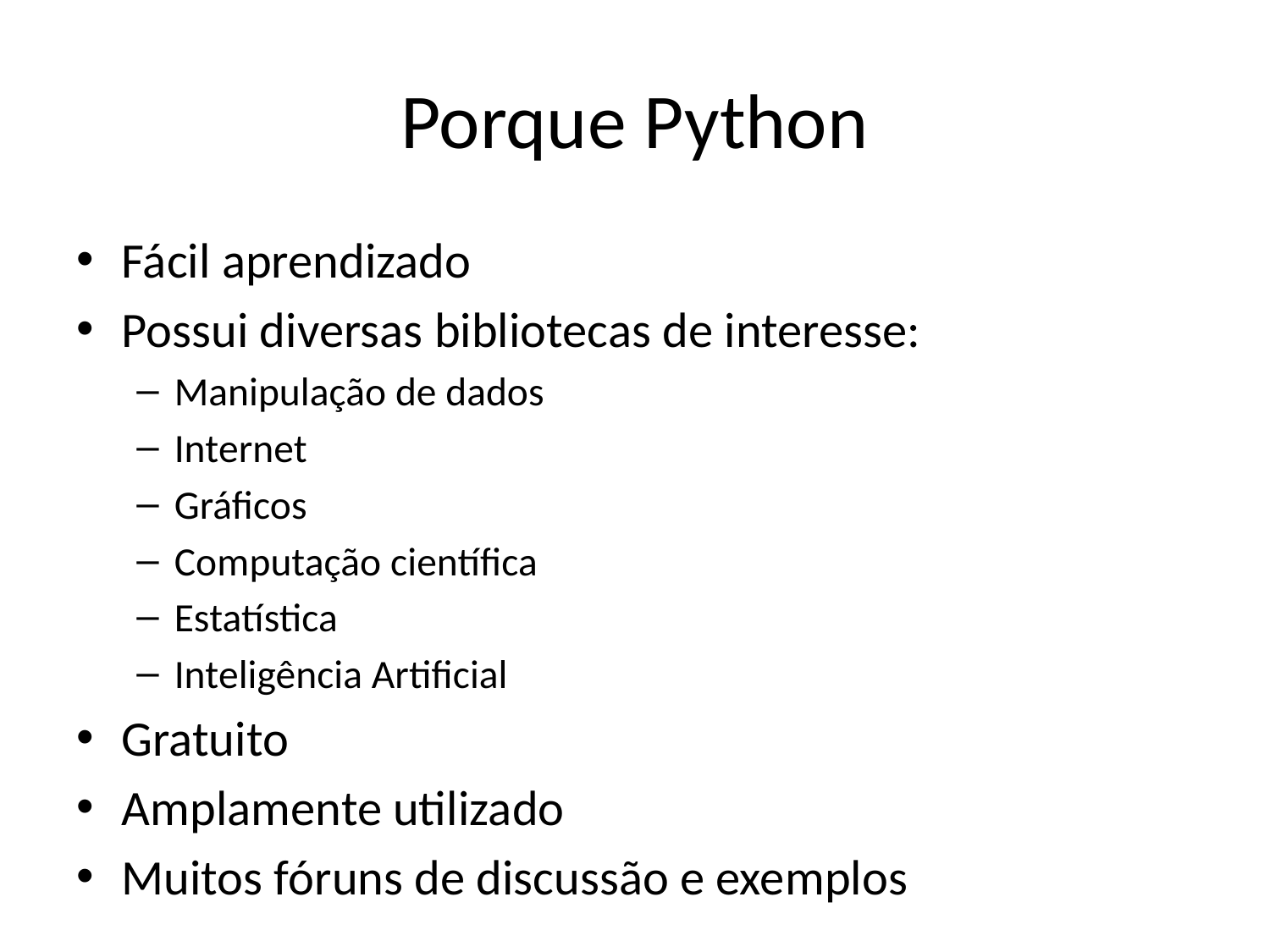

# Porque Python
Fácil aprendizado
Possui diversas bibliotecas de interesse:
Manipulação de dados
Internet
Gráficos
Computação científica
Estatística
Inteligência Artificial
Gratuito
Amplamente utilizado
Muitos fóruns de discussão e exemplos